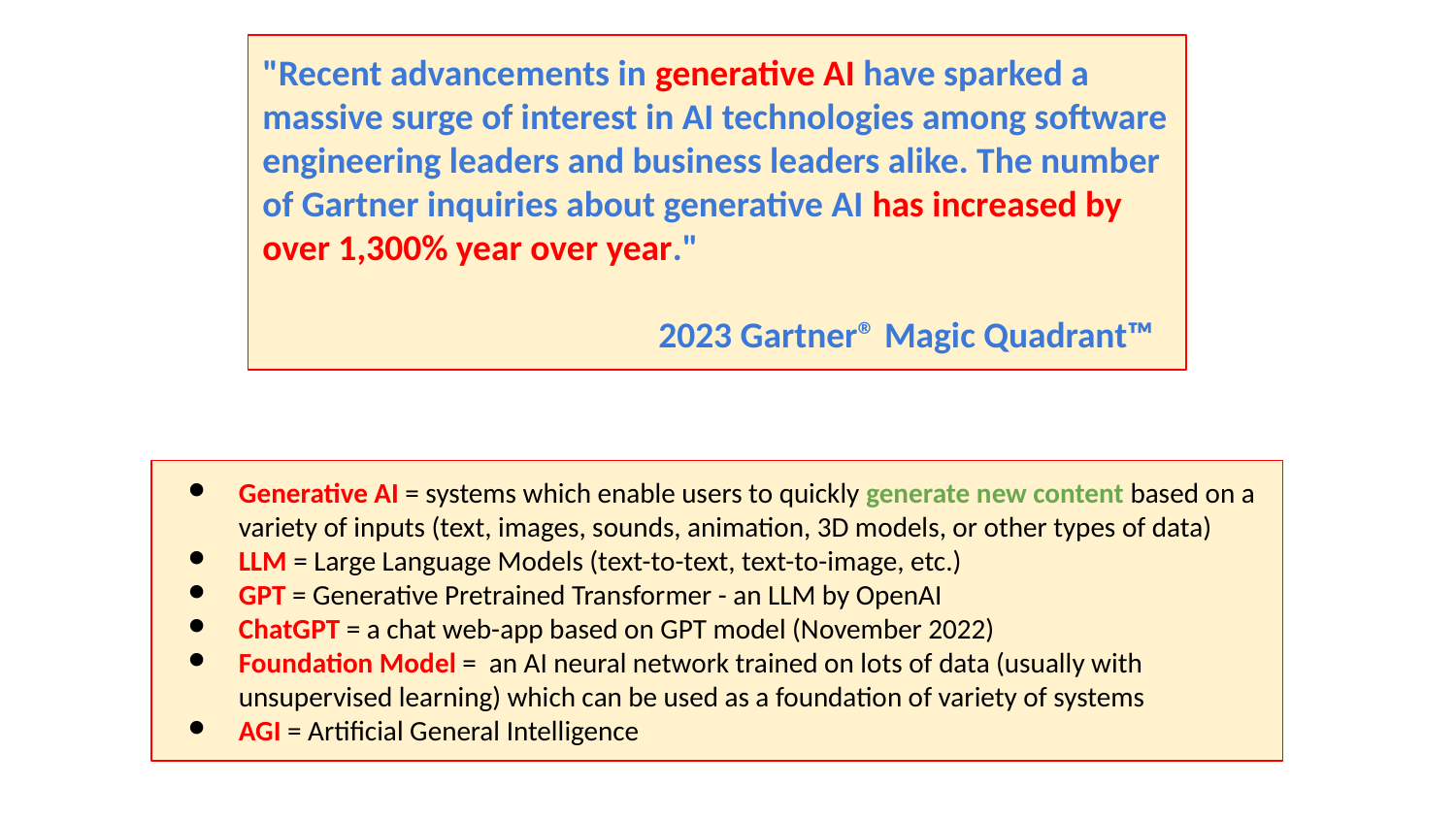

"Recent advancements in generative AI have sparked a massive surge of interest in AI technologies among software engineering leaders and business leaders alike. The number of Gartner inquiries about generative AI has increased by over 1,300% year over year."

                                                2023 Gartner® Magic Quadrant™
Generative AI = systems which enable users to quickly generate new content based on a variety of inputs (text, images, sounds, animation, 3D models, or other types of data)
LLM = Large Language Models (text-to-text, text-to-image, etc.)
GPT = Generative Pretrained Transformer - an LLM by OpenAI
ChatGPT = a chat web-app based on GPT model (November 2022)
Foundation Model =  an AI neural network trained on lots of data (usually with unsupervised learning) which can be used as a foundation of variety of systems
AGI = Artificial General Intelligence